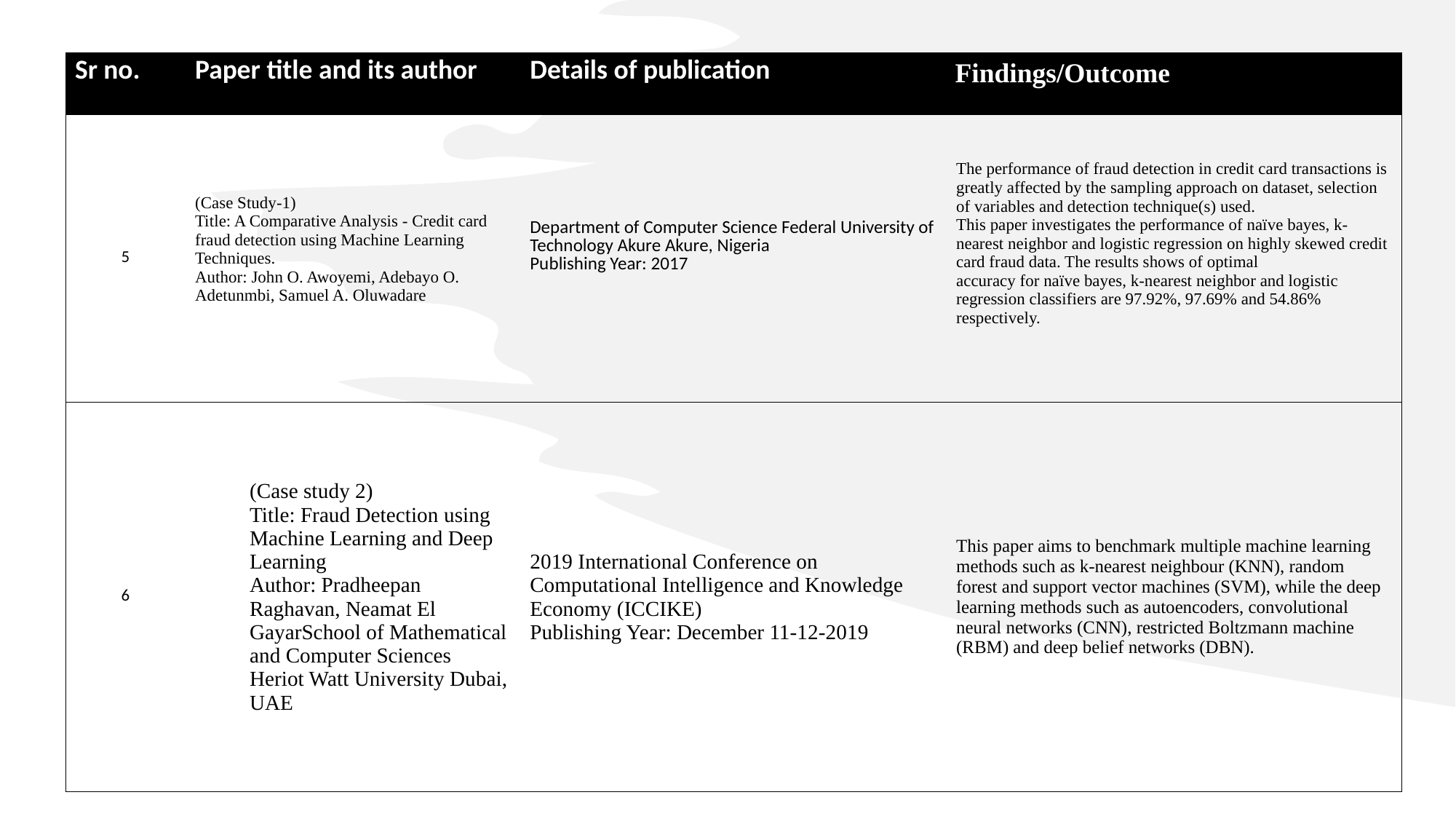

| Sr no. | Paper title and its author | Details of publication | Findings/Outcome |
| --- | --- | --- | --- |
| 5 | (Case Study-1) Title: A Comparative Analysis - Credit card fraud detection using Machine Learning Techniques. Author: John O. Awoyemi, Adebayo O. Adetunmbi, Samuel A. Oluwadare | Department of Computer Science Federal University of Technology Akure Akure, Nigeria Publishing Year: 2017 | The performance of fraud detection in credit card transactions is greatly affected by the sampling approach on dataset, selection of variables and detection technique(s) used. This paper investigates the performance of naïve bayes, k-nearest neighbor and logistic regression on highly skewed credit card fraud data. The results shows of optimal accuracy for naïve bayes, k-nearest neighbor and logistic regression classifiers are 97.92%, 97.69% and 54.86% respectively. |
| 6 | (Case study 2) Title: Fraud Detection using Machine Learning and Deep Learning Author: Pradheepan Raghavan, Neamat El GayarSchool of Mathematical and Computer Sciences Heriot Watt University Dubai, UAE | 2019 International Conference on Computational Intelligence and Knowledge Economy (ICCIKE) Publishing Year: December 11-12-2019 | This paper aims to benchmark multiple machine learning methods such as k-nearest neighbour (KNN), random forest and support vector machines (SVM), while the deep learning methods such as autoencoders, convolutional neural networks (CNN), restricted Boltzmann machine (RBM) and deep belief networks (DBN). |